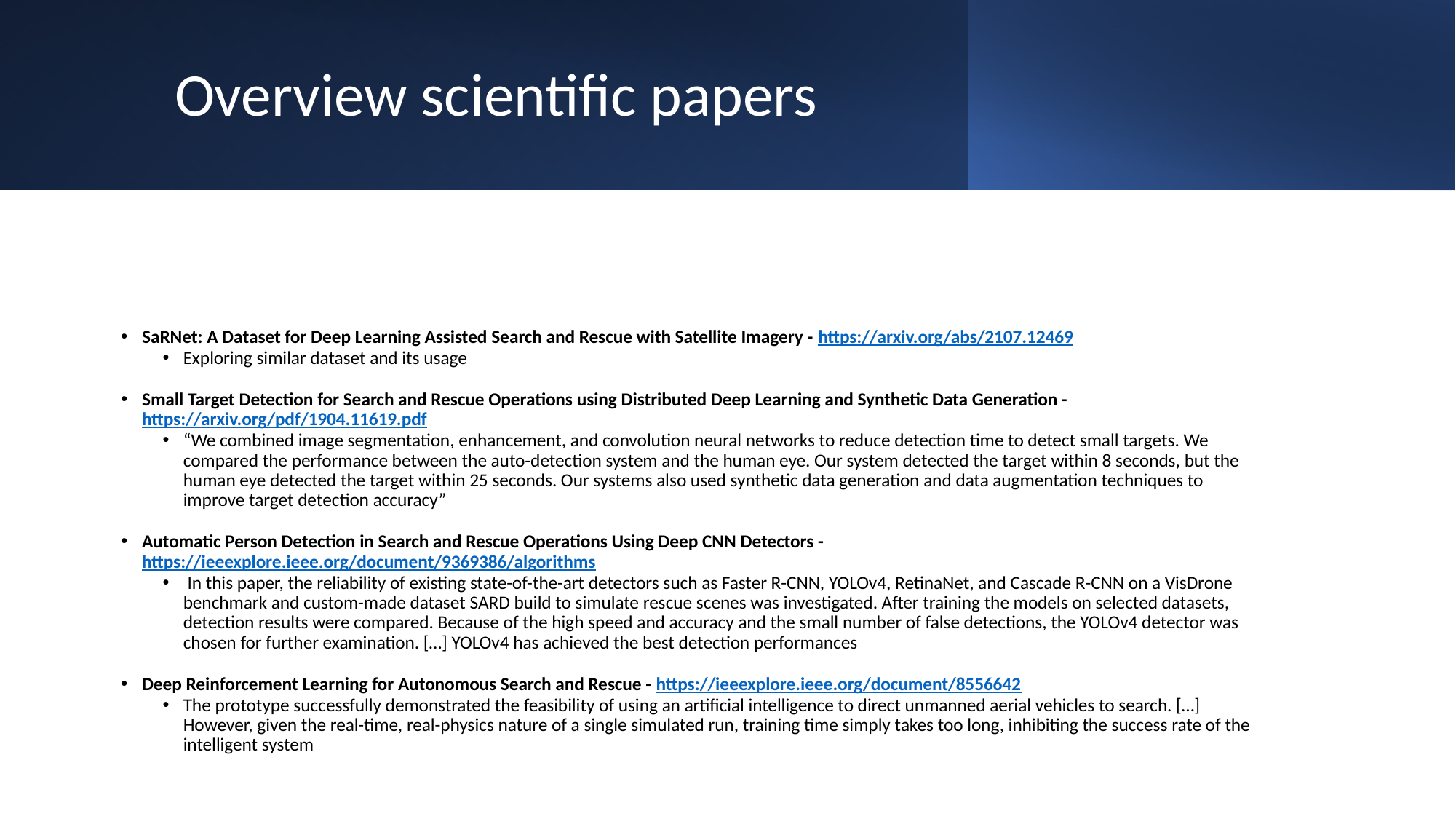

# Overview scientific papers
SaRNet: A Dataset for Deep Learning Assisted Search and Rescue with Satellite Imagery - https://arxiv.org/abs/2107.12469
Exploring similar dataset and its usage

Small Target Detection for Search and Rescue Operations using Distributed Deep Learning and Synthetic Data Generation - https://arxiv.org/pdf/1904.11619.pdf
“We combined image segmentation, enhancement, and convolution neural networks to reduce detection time to detect small targets. We compared the performance between the auto-detection system and the human eye. Our system detected the target within 8 seconds, but the human eye detected the target within 25 seconds. Our systems also used synthetic data generation and data augmentation techniques to improve target detection accuracy”

Automatic Person Detection in Search and Rescue Operations Using Deep CNN Detectors - https://ieeexplore.ieee.org/document/9369386/algorithms
 In this paper, the reliability of existing state-of-the-art detectors such as Faster R-CNN, YOLOv4, RetinaNet, and Cascade R-CNN on a VisDrone benchmark and custom-made dataset SARD build to simulate rescue scenes was investigated. After training the models on selected datasets, detection results were compared. Because of the high speed and accuracy and the small number of false detections, the YOLOv4 detector was chosen for further examination. […] YOLOv4 has achieved the best detection performances

Deep Reinforcement Learning for Autonomous Search and Rescue - https://ieeexplore.ieee.org/document/8556642
The prototype successfully demonstrated the feasibility of using an artificial intelligence to direct unmanned aerial vehicles to search. […] However, given the real-time, real-physics nature of a single simulated run, training time simply takes too long, inhibiting the success rate of the intelligent system

6